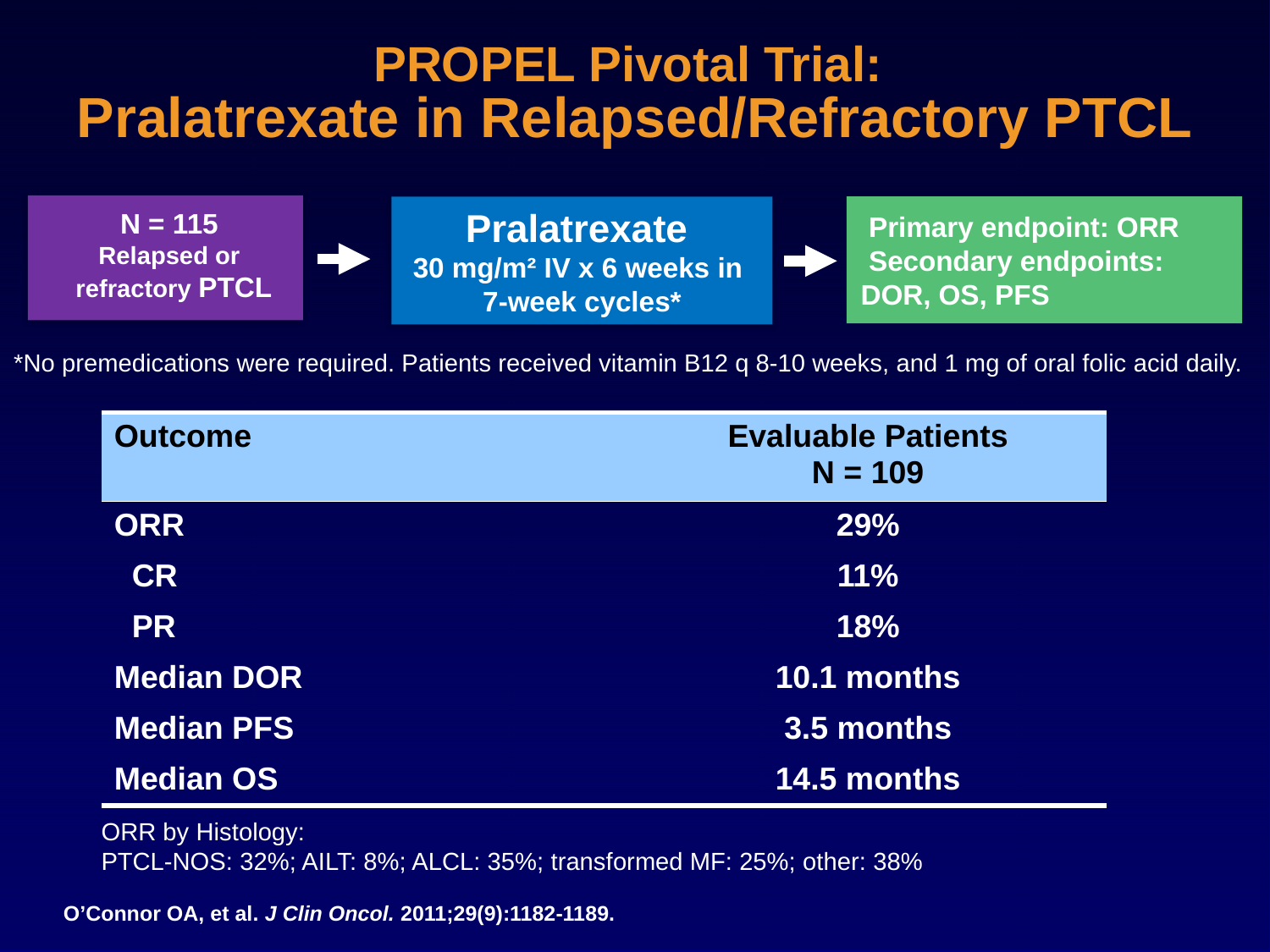

# PROPEL Pivotal Trial: Pralatrexate in Relapsed/Refractory PTCL

N = 115
Relapsed or refractory PTCL

Primary endpoint: ORR
Secondary endpoints:
DOR, OS, PFS
Pralatrexate
30 mg/m² IV x 6 weeks in
7-week cycles*

*No premedications were required. Patients received vitamin B12 q 8-10 weeks, and 1 mg of oral folic acid daily.
| Outcome | Evaluable Patients N = 109 |
| --- | --- |
| ORR | 29% |
| CR | 11% |
| PR | 18% |
| Median DOR | 10.1 months |
| Median PFS | 3.5 months |
| Median OS | 14.5 months |
ORR by Histology:
PTCL-NOS: 32%; AILT: 8%; ALCL: 35%; transformed MF: 25%; other: 38%
O’Connor OA, et al. J Clin Oncol. 2011;29(9):1182-1189.